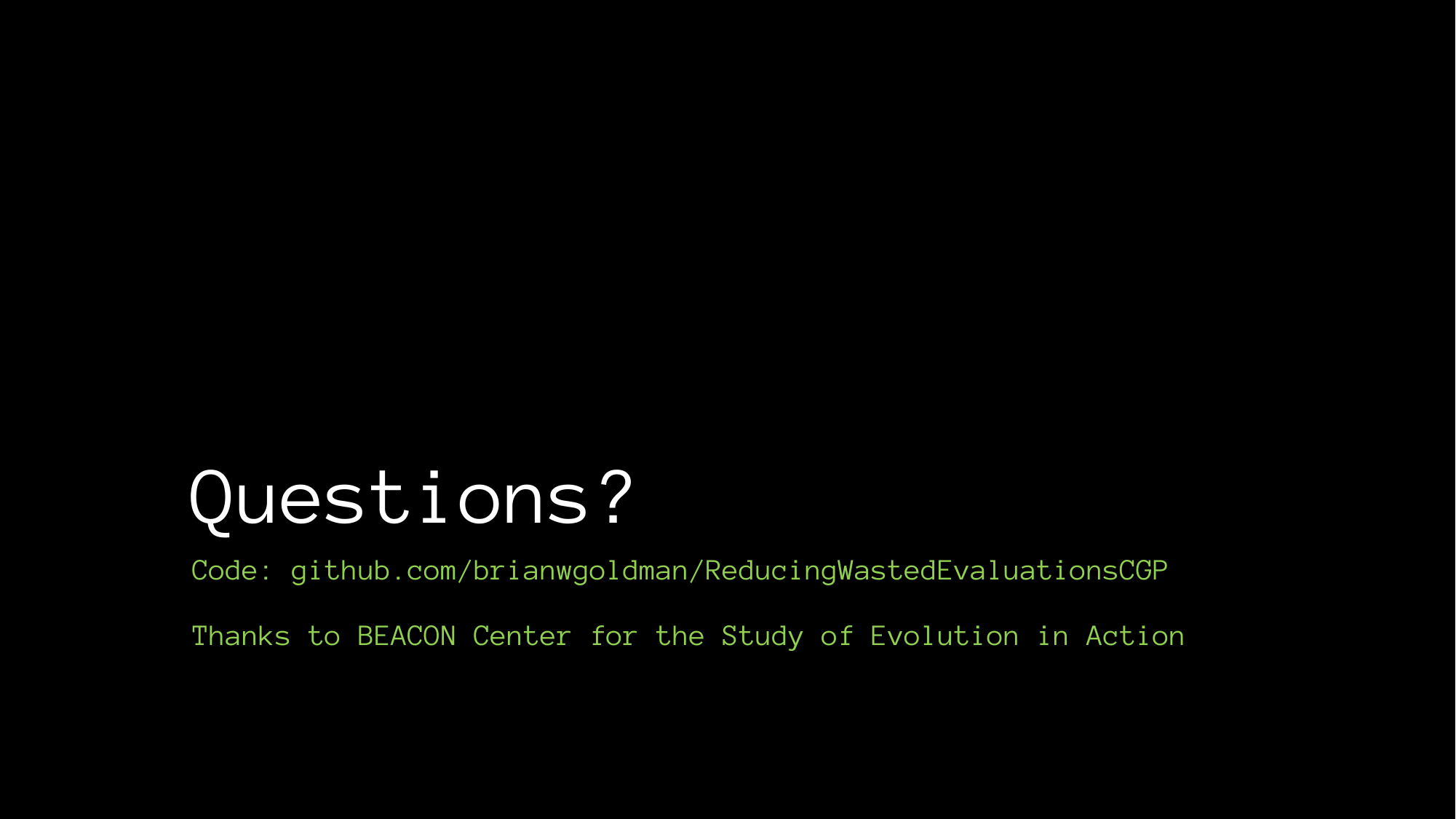

# Questions?
Code: github.com/brianwgoldman/ReducingWastedEvaluationsCGP

Thanks to BEACON Center for the Study of Evolution in Action